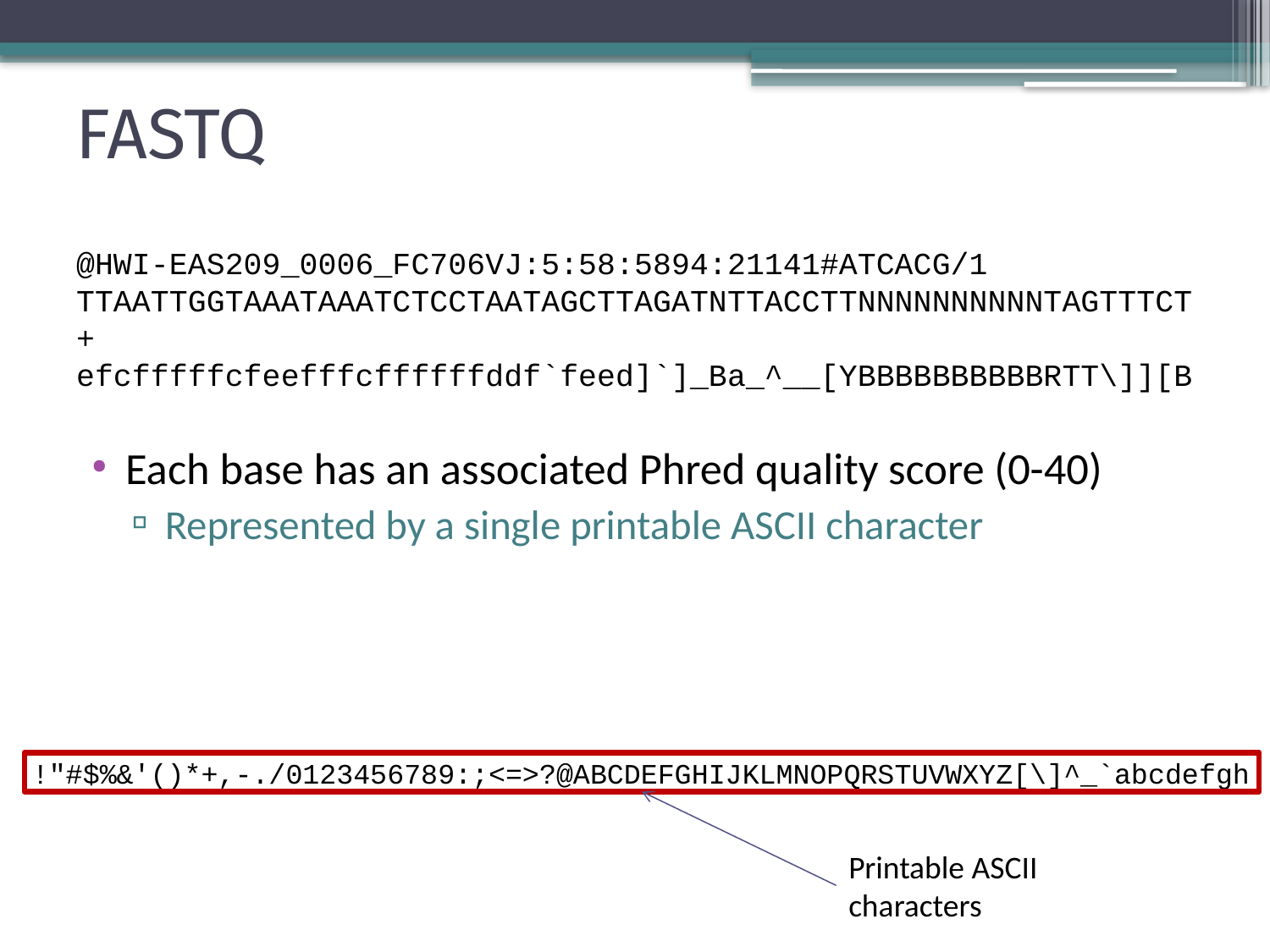

# FASTQ
@HWI-EAS209_0006_FC706VJ:5:58:5894:21141#ATCACG/1
TTAATTGGTAAATAAATCTCCTAATAGCTTAGATNTTACCTTNNNNNNNNNNTAGTTTCT
+
efcfffffcfeefffcffffffddf`feed]`]_Ba_^__[YBBBBBBBBBBRTT\]][B
Each base has an associated Phred quality score (0-40)
Represented by a single printable ASCII character

 !"#$%&'()*+,-./0123456789:;<=>?@ABCDEFGHIJKLMNOPQRSTUVWXYZ[\]^_`abcdefgh

Printable ASCII characters